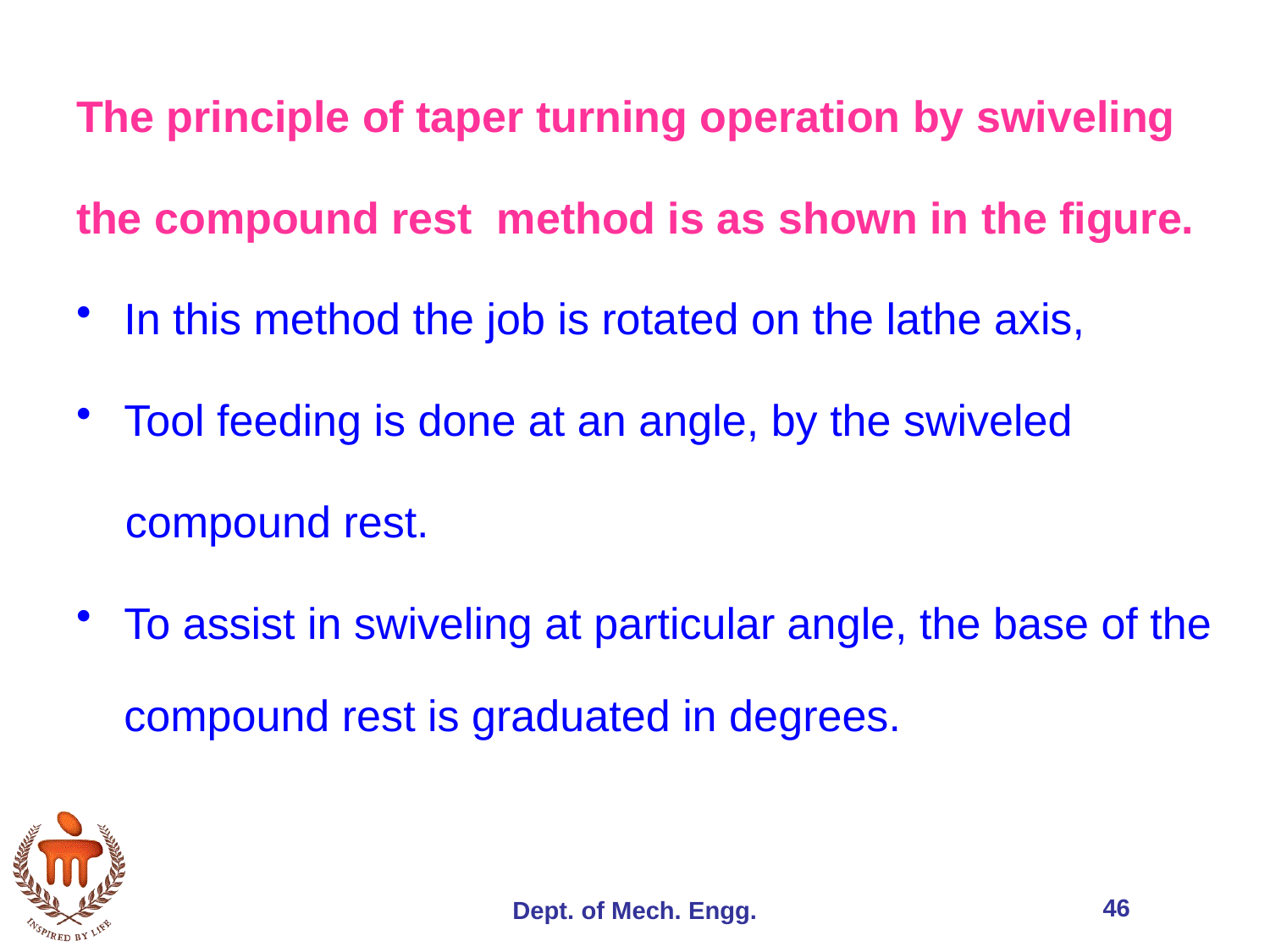

The principle of taper turning operation by swiveling
the compound rest  method is as shown in the figure.
In this method the job is rotated on the lathe axis,
Tool feeding is done at an angle, by the swiveled
    compound rest.
To assist in swiveling at particular angle, the base of the compound rest is graduated in degrees.
46
Dept. of Mech. Engg.